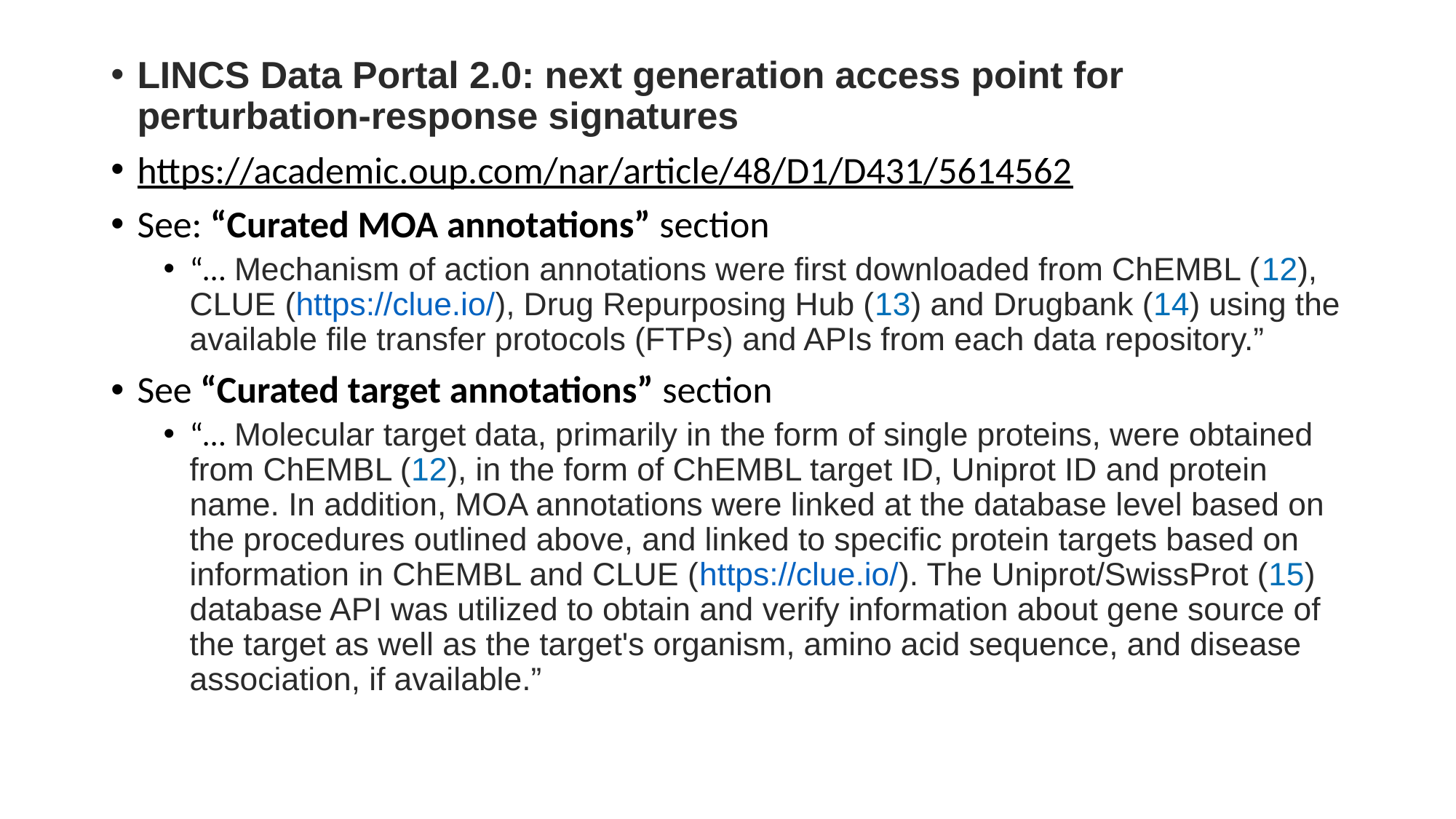

LINCS Data Portal 2.0: next generation access point for perturbation-response signatures
https://academic.oup.com/nar/article/48/D1/D431/5614562
See: “Curated MOA annotations” section
“… Mechanism of action annotations were first downloaded from ChEMBL (12), CLUE (https://clue.io/), Drug Repurposing Hub (13) and Drugbank (14) using the available file transfer protocols (FTPs) and APIs from each data repository.”
See “Curated target annotations” section
“… Molecular target data, primarily in the form of single proteins, were obtained from ChEMBL (12), in the form of ChEMBL target ID, Uniprot ID and protein name. In addition, MOA annotations were linked at the database level based on the procedures outlined above, and linked to specific protein targets based on information in ChEMBL and CLUE (https://clue.io/). The Uniprot/SwissProt (15) database API was utilized to obtain and verify information about gene source of the target as well as the target's organism, amino acid sequence, and disease association, if available.”